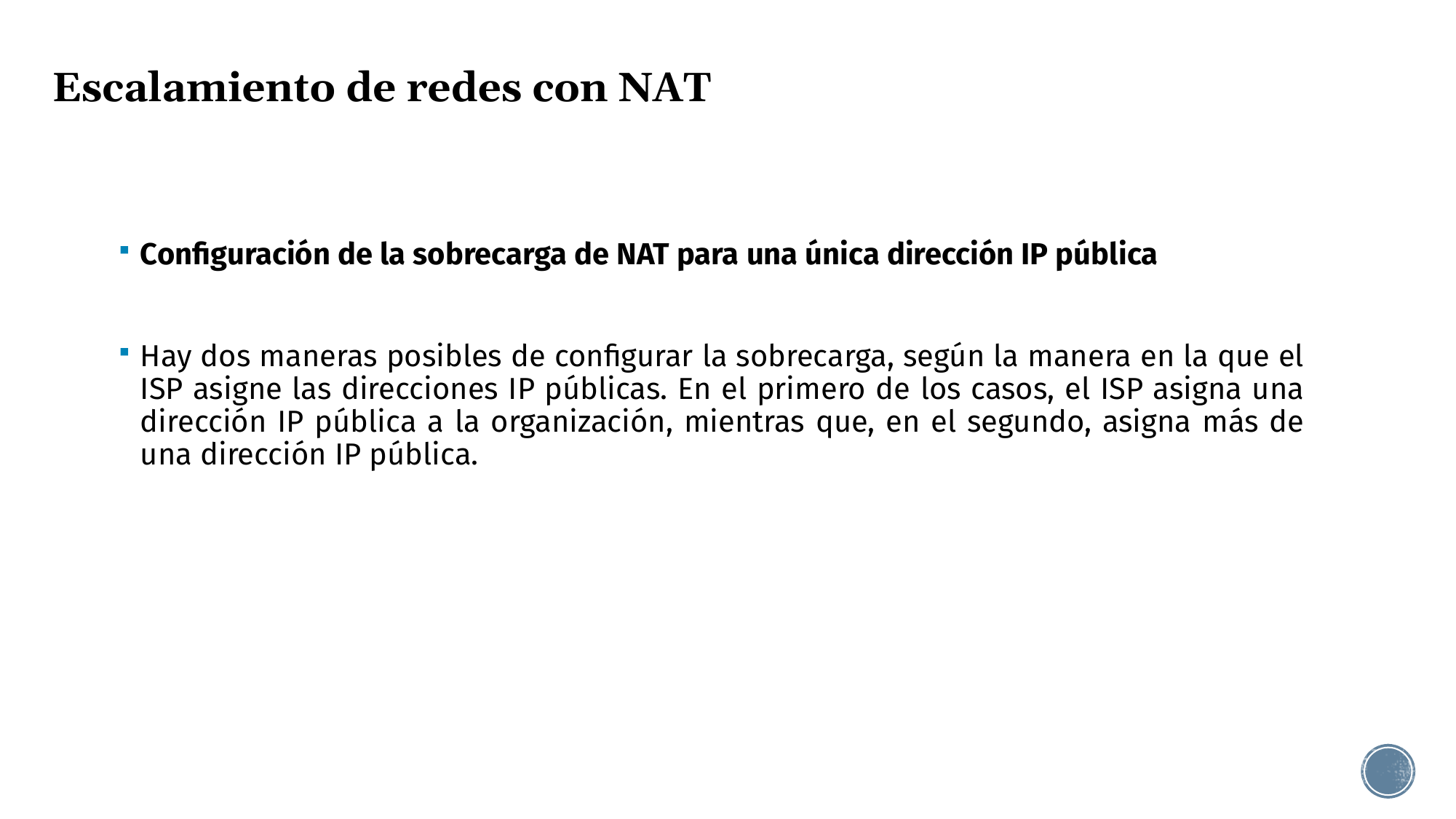

# Escalamiento de redes con NAT
Configuración de la sobrecarga de NAT para una única dirección IP pública

Hay dos maneras posibles de configurar la sobrecarga, según la manera en la que el ISP asigne las direcciones IP públicas. En el primero de los casos, el ISP asigna una dirección IP pública a la organización, mientras que, en el segundo, asigna más de una dirección IP pública.